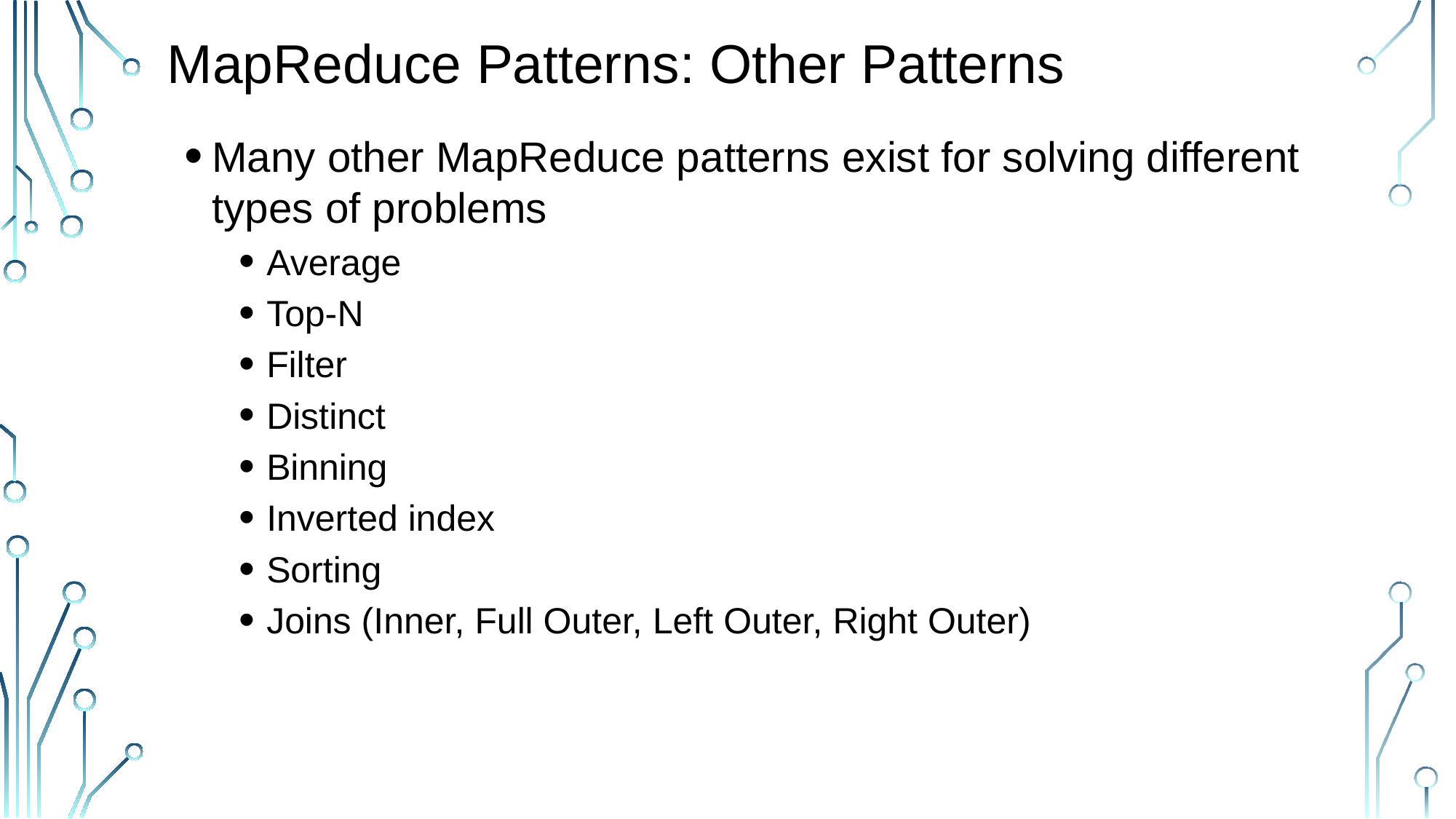

# MapReduce Patterns: Other Patterns
Many other MapReduce patterns exist for solving different types of problems
Average
Top-N
Filter
Distinct
Binning
Inverted index
Sorting
Joins (Inner, Full Outer, Left Outer, Right Outer)